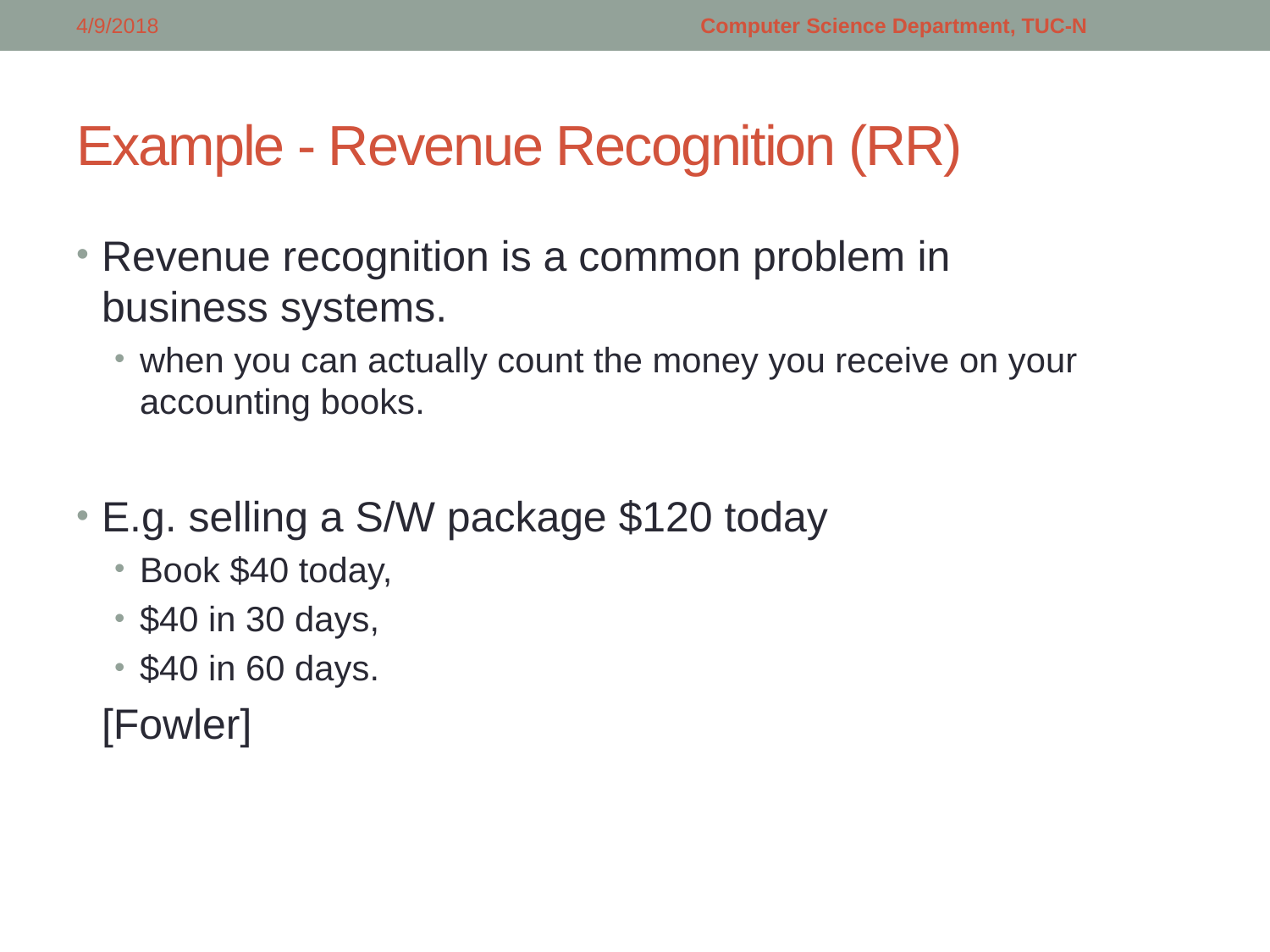

4/9/2018
Computer Science Department, TUC-N
# Example - Revenue Recognition (RR)
Revenue recognition is a common problem in business systems.
when you can actually count the money you receive on your accounting books.

E.g. selling a S/W package $120 today
Book $40 today,
$40 in 30 days,
$40 in 60 days.
	[Fowler]